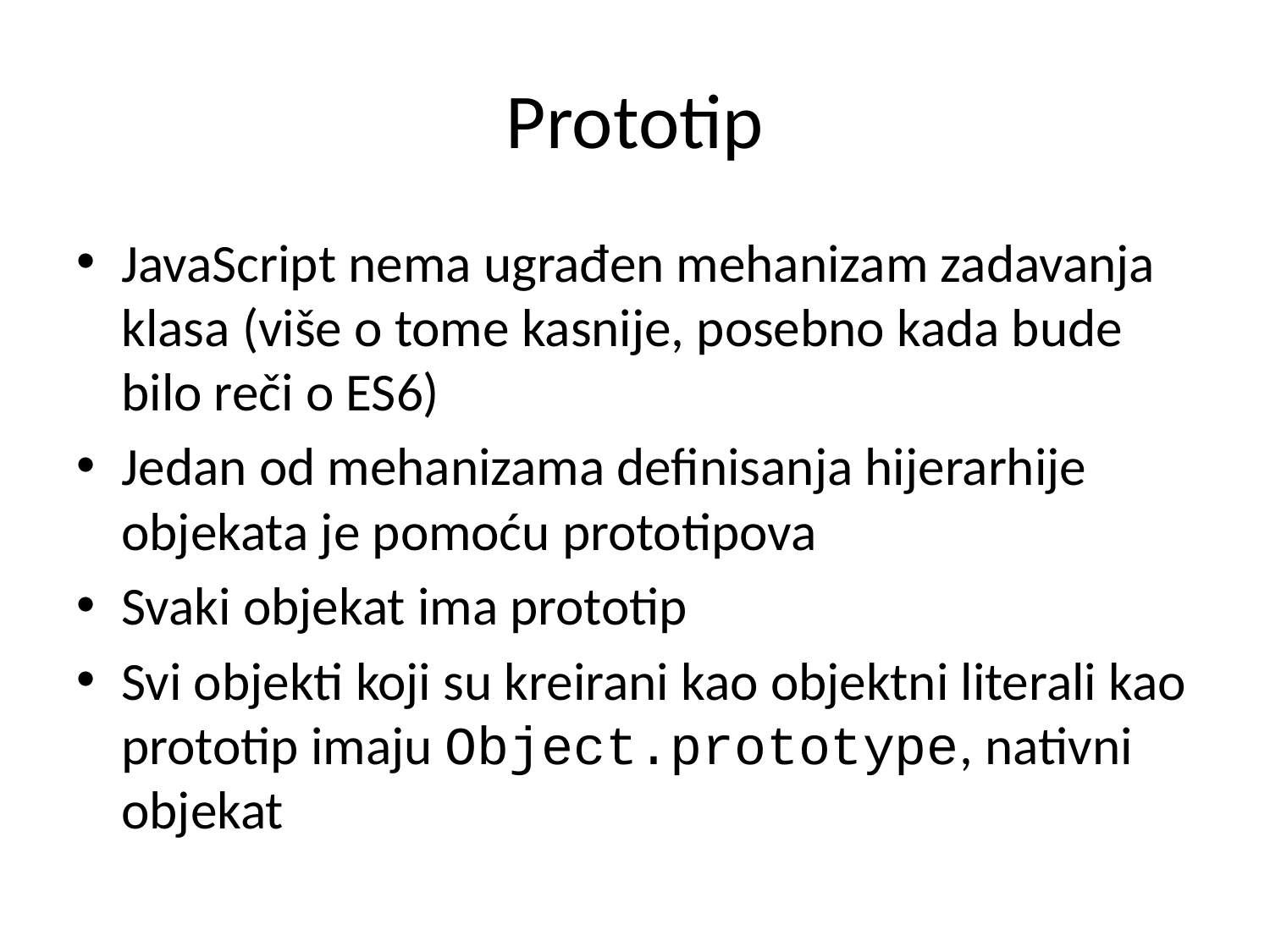

# Prototip
JavaScript nema ugrađen mehanizam zadavanja klasa (više o tome kasnije, posebno kada bude bilo reči o ES6)
Jedan od mehanizama definisanja hijerarhije objekata je pomoću prototipova
Svaki objekat ima prototip
Svi objekti koji su kreirani kao objektni literali kao prototip imaju Object.prototype, nativni objekat